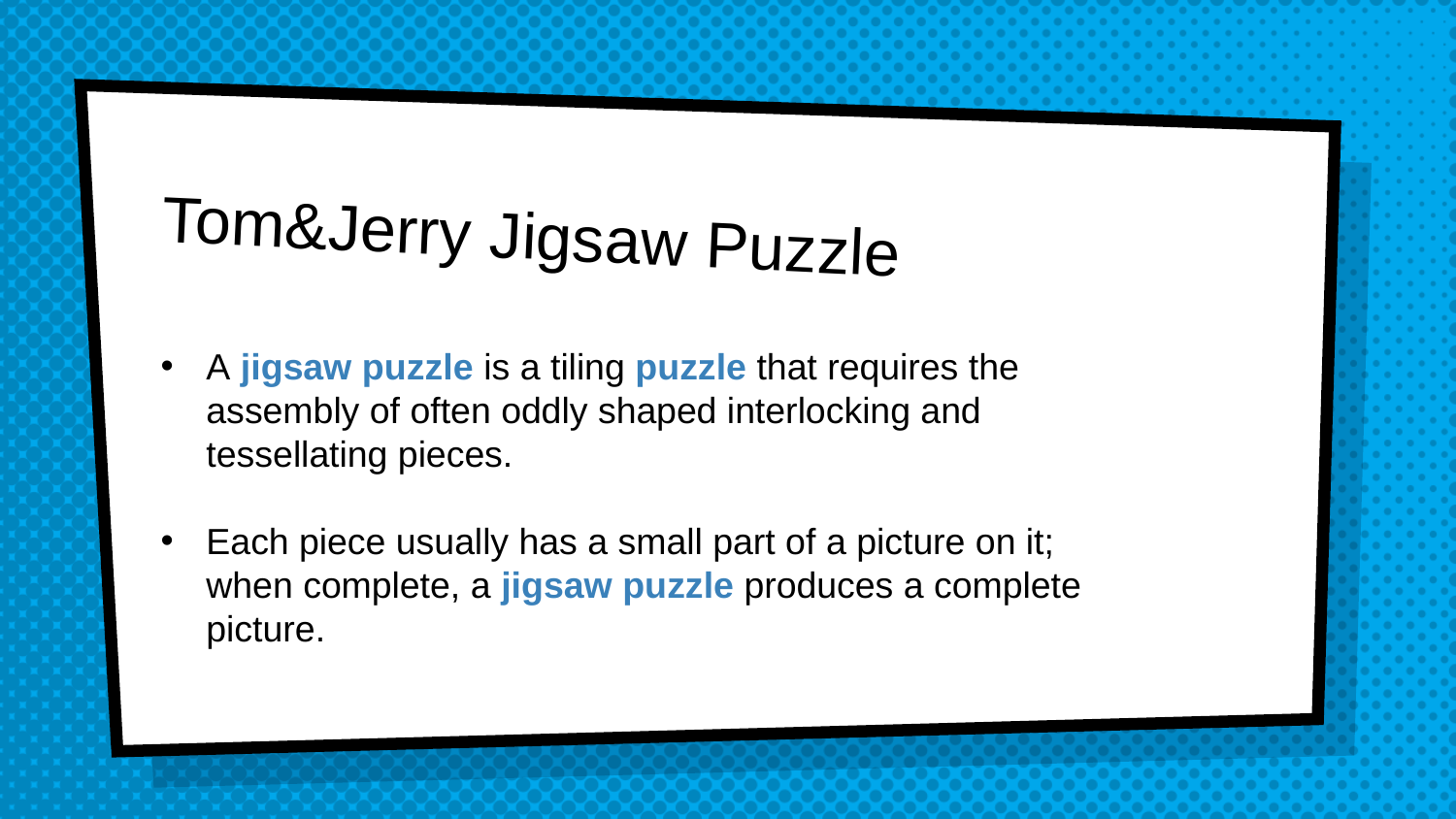

# Tom&Jerry Jigsaw Puzzle

A jigsaw puzzle is a tiling puzzle that requires the assembly of often oddly shaped interlocking and tessellating pieces.

Each piece usually has a small part of a picture on it; when complete, a jigsaw puzzle produces a complete picture.